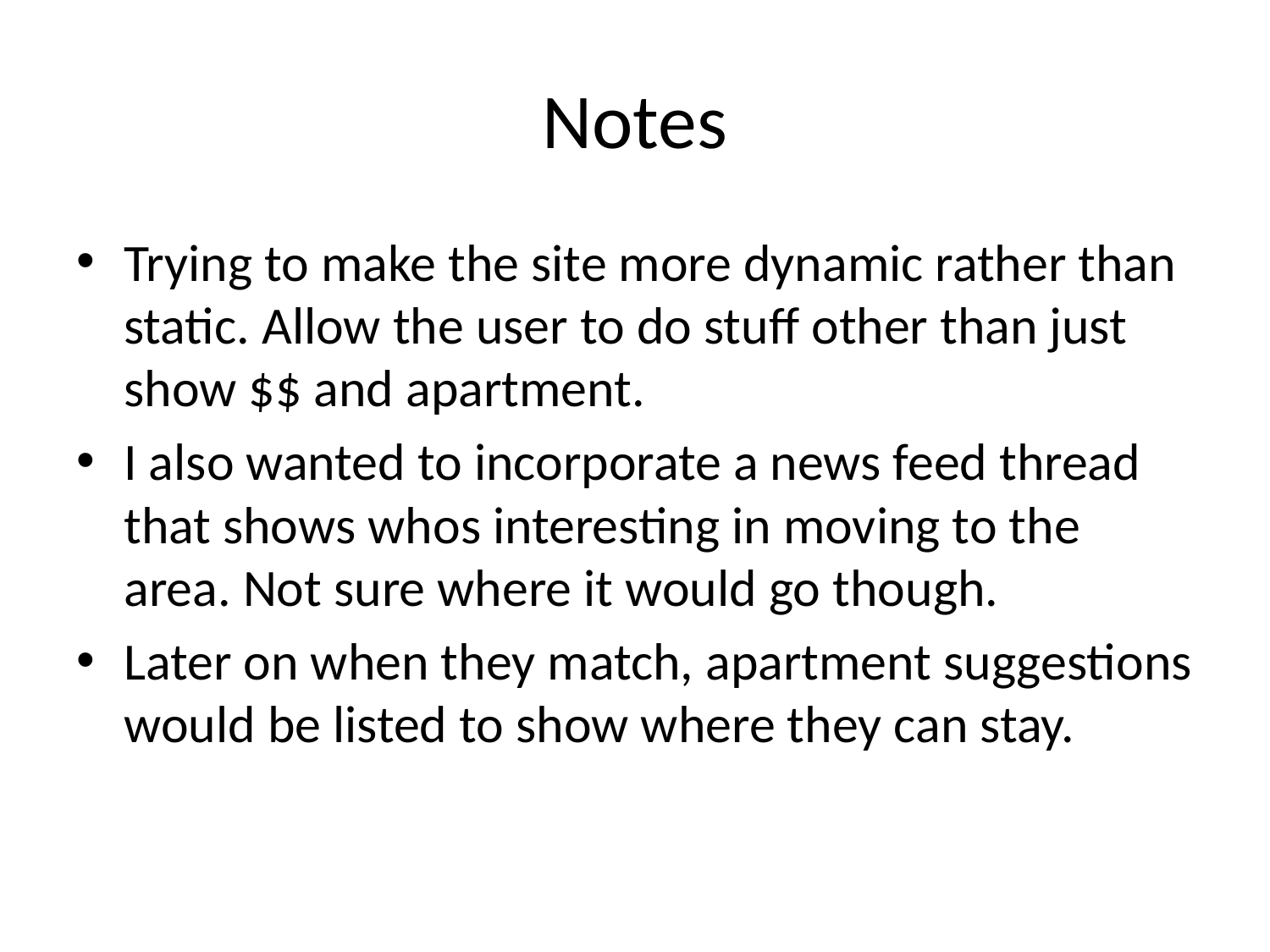

# Notes
Trying to make the site more dynamic rather than static. Allow the user to do stuff other than just show $$ and apartment.
I also wanted to incorporate a news feed thread that shows whos interesting in moving to the area. Not sure where it would go though.
Later on when they match, apartment suggestions would be listed to show where they can stay.